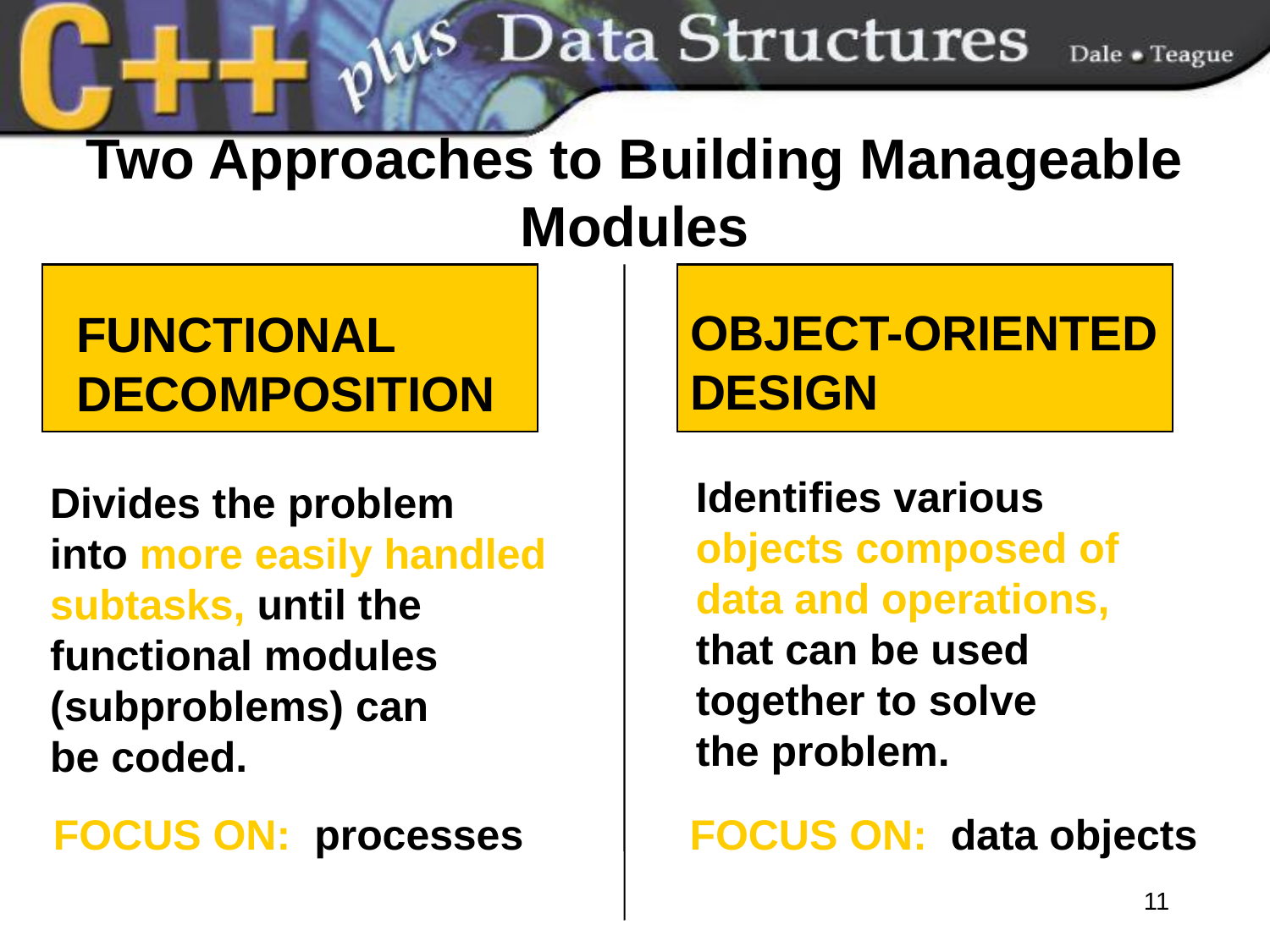

# Two Approaches to Building Manageable Modules

OBJECT-ORIENTED
DESIGN
FUNCTIONAL
DECOMPOSITION
Identifies various
objects composed of
data and operations,
that can be used
together to solve
the problem.
Divides the problem
into more easily handled
subtasks, until the
functional modules
(subproblems) can
be coded.
FOCUS ON:  processes              FOCUS ON:  data objects